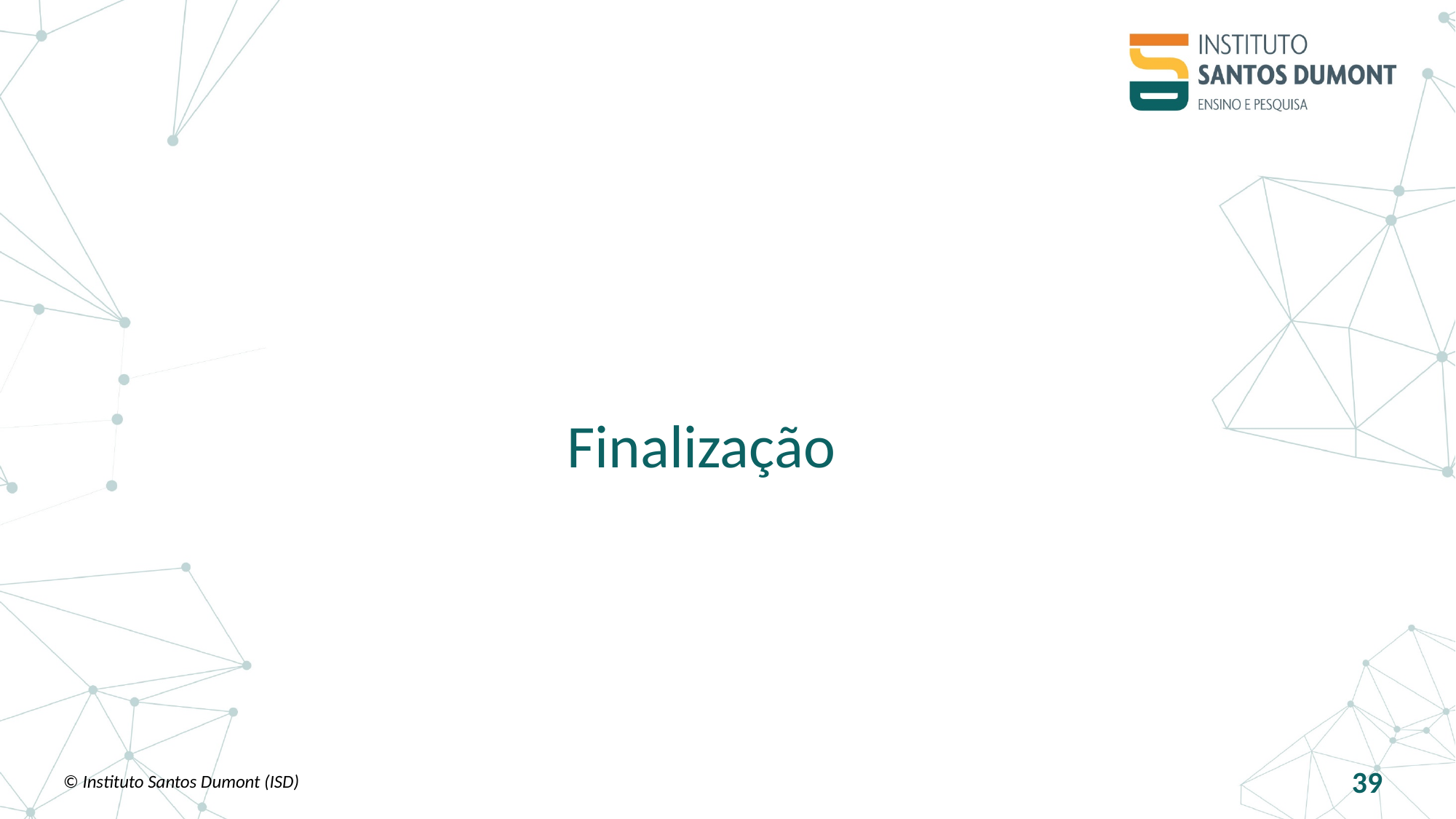

# Finalização
© Instituto Santos Dumont (ISD)
39